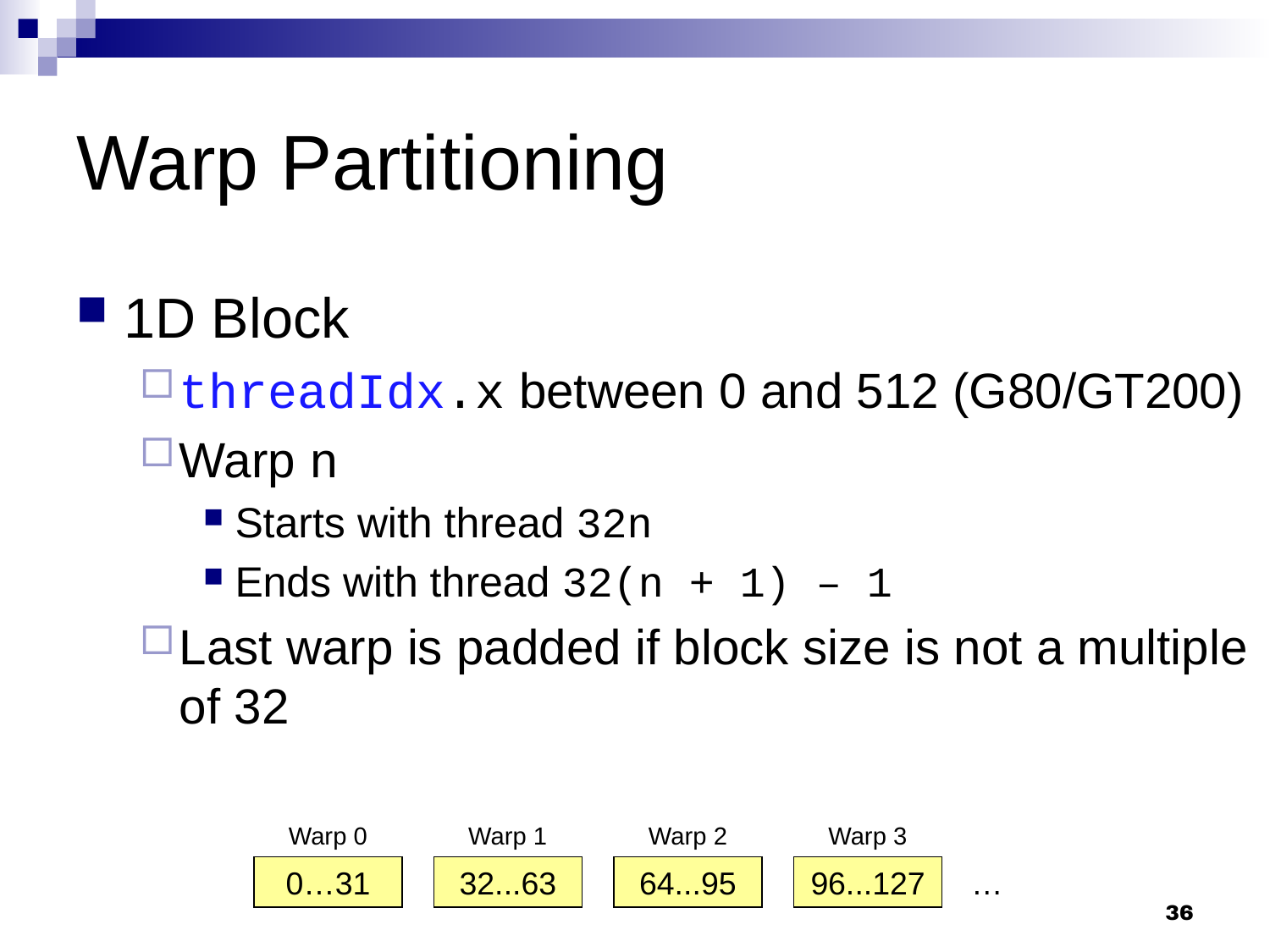

# Warp Partitioning
1D Block
threadIdx.x between 0 and 512 (G80/GT200)
Warp n
Starts with thread 32n
Ends with thread 32(n + 1) – 1
Last warp is padded if block size is not a multiple of 32
Warp 0
Warp 1
Warp 2
Warp 3
0…31
32...63
64...95
96...127
…
36